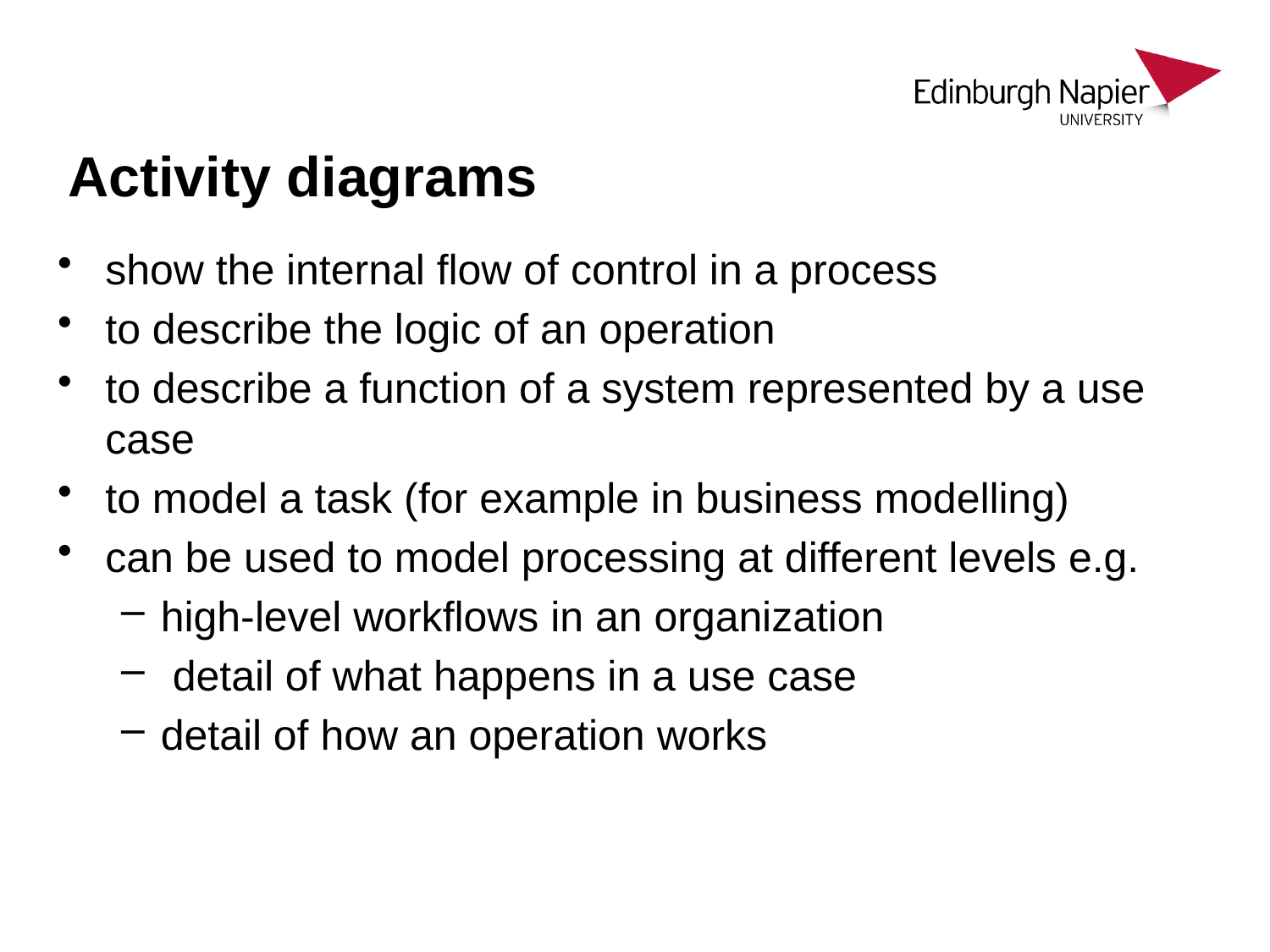

# Activity diagrams
show the internal flow of control in a process
to describe the logic of an operation
to describe a function of a system represented by a use case
to model a task (for example in business modelling)
can be used to model processing at different levels e.g.
high-level workflows in an organization
 detail of what happens in a use case
detail of how an operation works